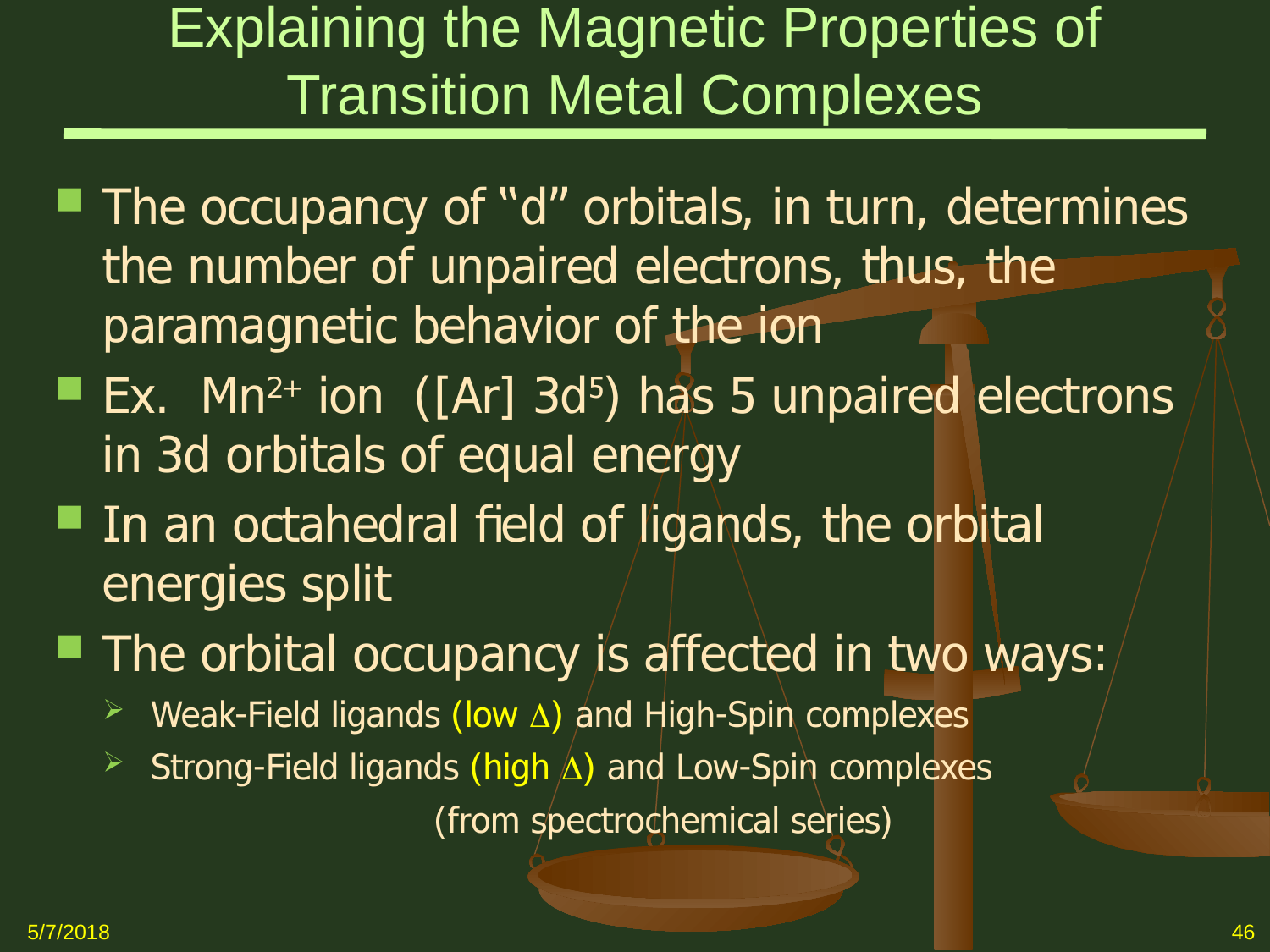

# Explaining the Magnetic Properties of Transition Metal Complexes
The occupancy of “d” orbitals, in turn, determines the number of unpaired electrons, thus, the paramagnetic behavior of the ion
Ex.  Mn2+ ion  ([Ar] 3d5) has 5 unpaired electrons in 3d orbitals of equal energy
In an octahedral field of ligands, the orbital energies split
The orbital occupancy is affected in two ways:
Weak-Field ligands (low Δ) and High-Spin complexes
Strong-Field ligands (high Δ) and Low-Spin complexes
(from spectrochemical series)
5/7/2018
46